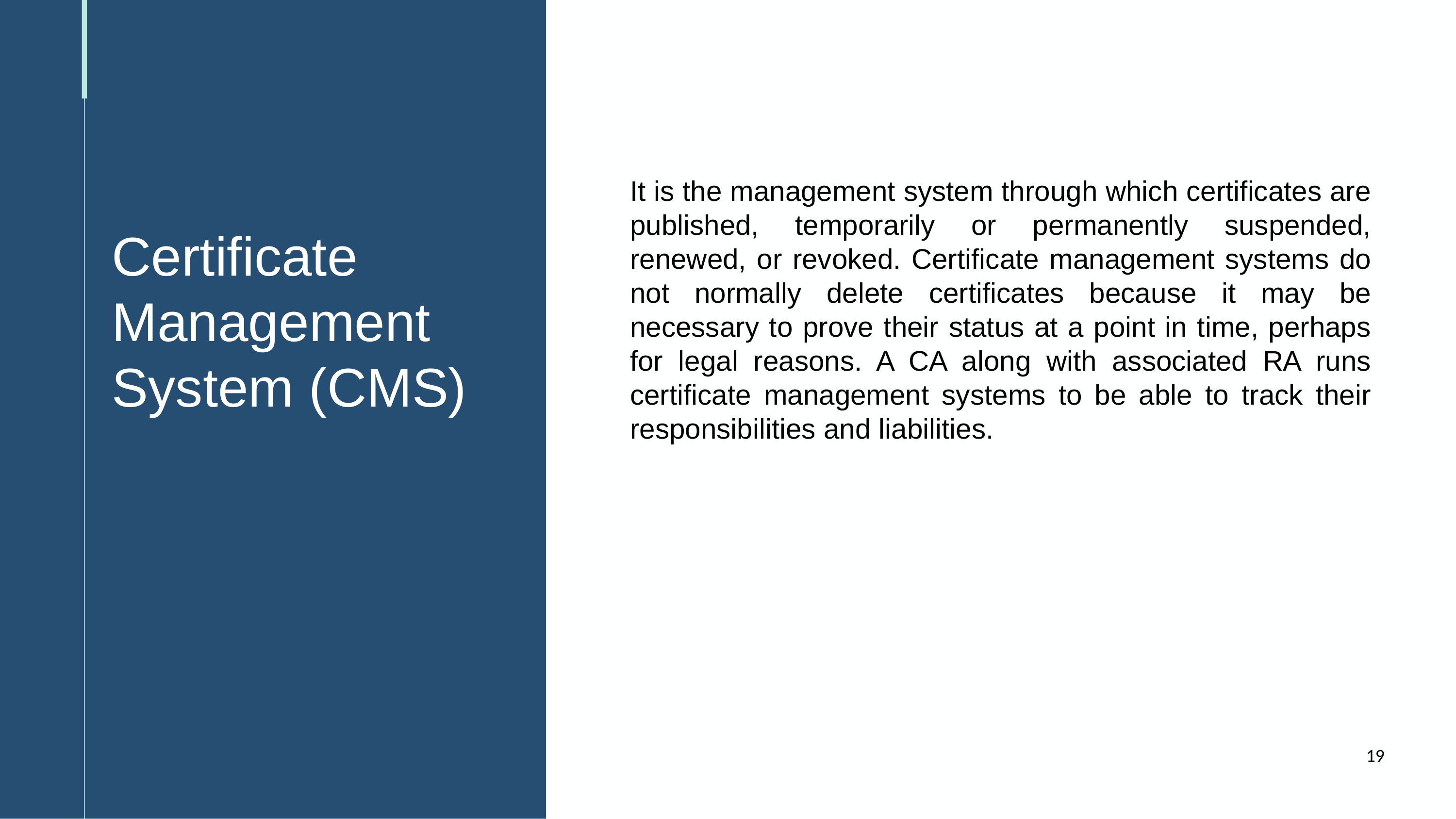

It is the management system through which certificates are published, temporarily or permanently suspended, renewed, or revoked. Certificate management systems do not normally delete certificates because it may be necessary to prove their status at a point in time, perhaps for legal reasons. A CA along with associated RA runs certificate management systems to be able to track their responsibilities and liabilities.
Certificate Management System (CMS)
19